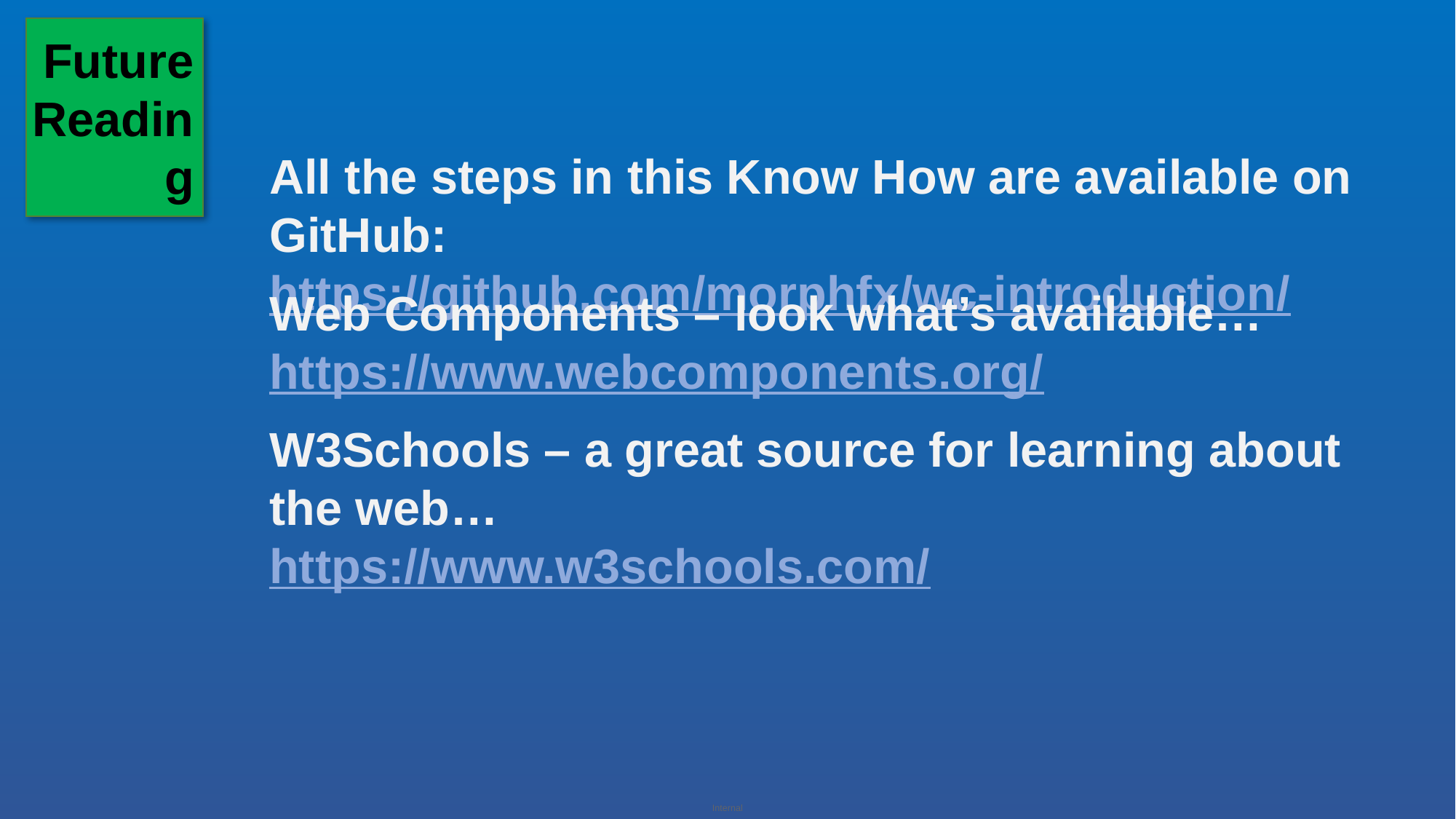

Future Reading
All the steps in this Know How are available on GitHub:
https://github.com/morphfx/wc-introduction/
Web Components – look what’s available…
https://www.webcomponents.org/
W3Schools – a great source for learning about the web…
https://www.w3schools.com/